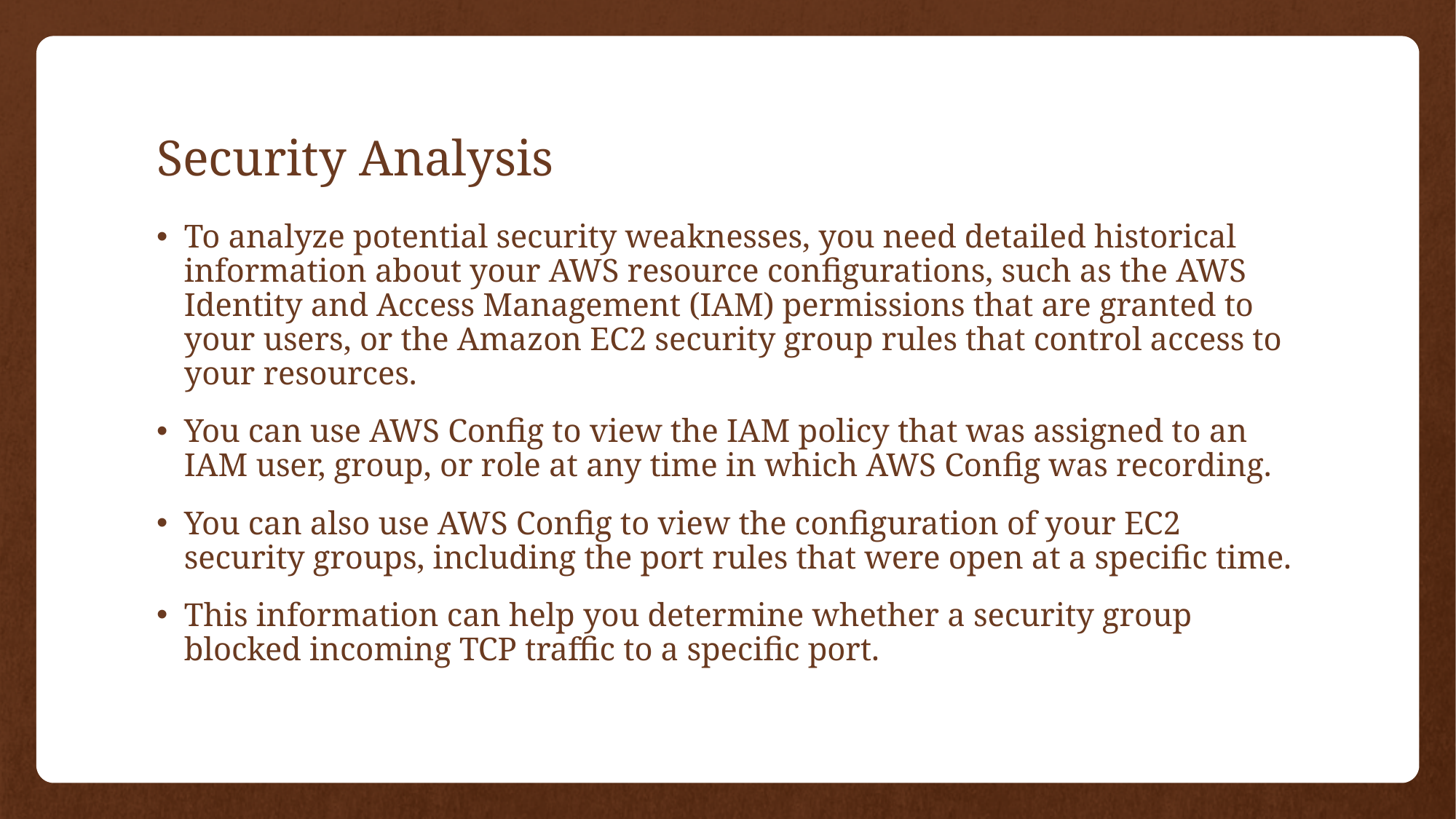

# Security Analysis
To analyze potential security weaknesses, you need detailed historical information about your AWS resource configurations, such as the AWS Identity and Access Management (IAM) permissions that are granted to your users, or the Amazon EC2 security group rules that control access to your resources.
You can use AWS Config to view the IAM policy that was assigned to an IAM user, group, or role at any time in which AWS Config was recording.
You can also use AWS Config to view the configuration of your EC2 security groups, including the port rules that were open at a specific time.
This information can help you determine whether a security group blocked incoming TCP traffic to a specific port.